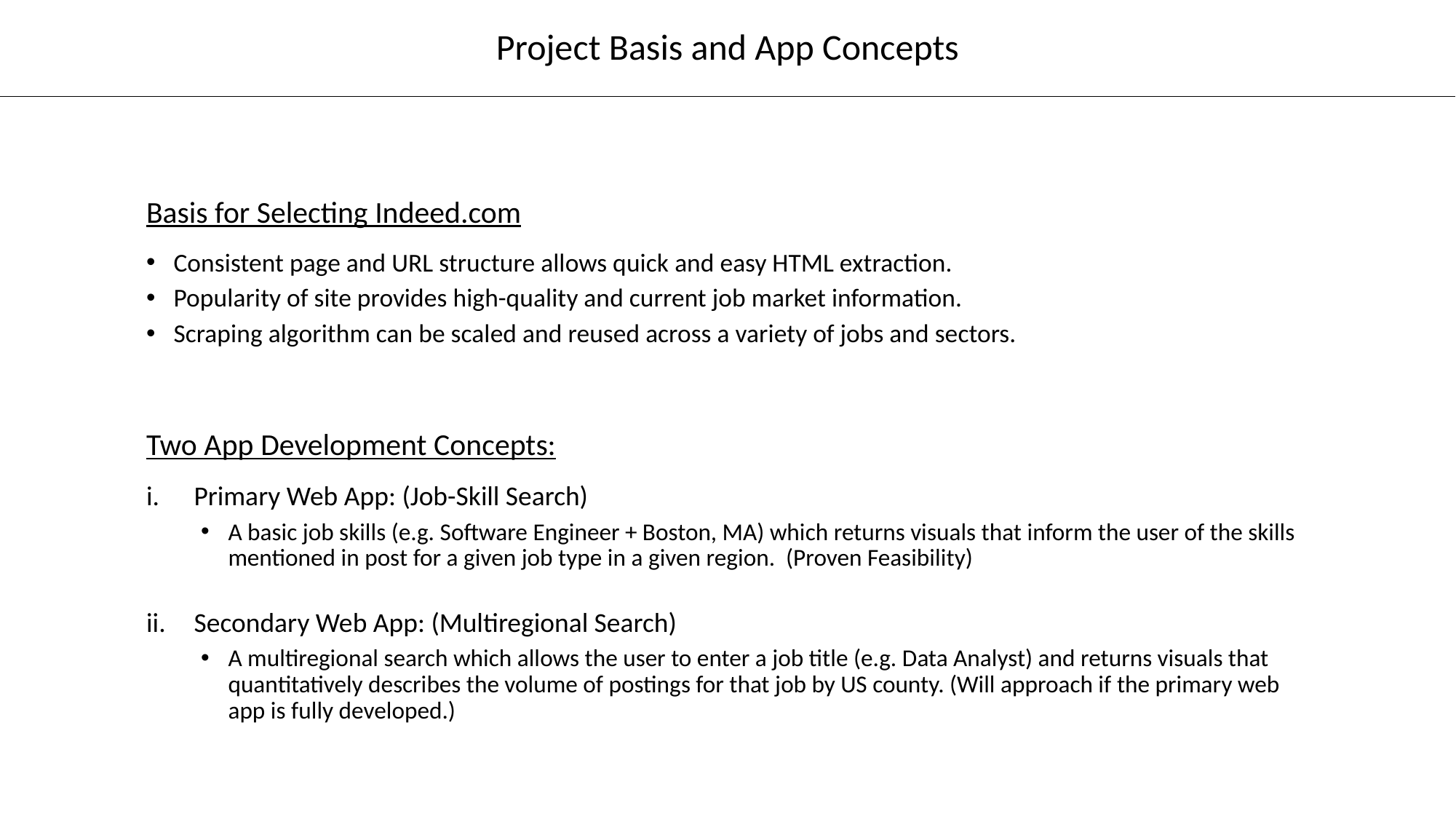

Project Basis and App Concepts

Basis for Selecting Indeed.com

Consistent page and URL structure allows quick and easy HTML extraction.
Popularity of site provides high-quality and current job market information.
Scraping algorithm can be scaled and reused across a variety of jobs and sectors.

Two App Development Concepts:

Primary Web App: (Job-Skill Search)
A basic job skills (e.g. Software Engineer + Boston, MA) which returns visuals that inform the user of the skills mentioned in post for a given job type in a given region.  (Proven Feasibility)

Secondary Web App: (Multiregional Search)
A multiregional search which allows the user to enter a job title (e.g. Data Analyst) and returns visuals that quantitatively describes the volume of postings for that job by US county. (Will approach if the primary web app is fully developed.)